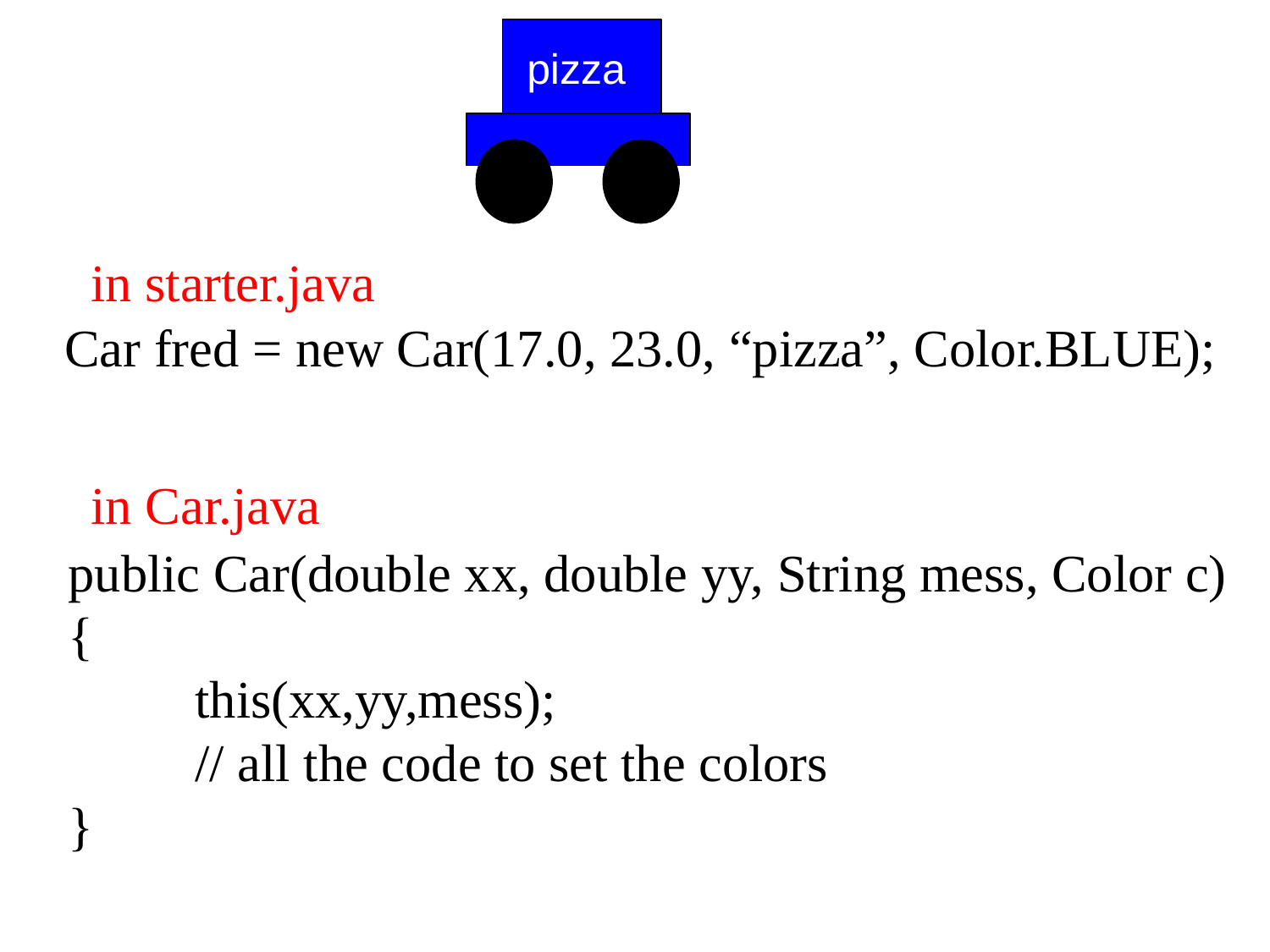

pizza

in starter.java
Car fred = new Car(17.0, 23.0, “pizza”, Color.BLUE);

in Car.java
public Car(double xx, double yy, String mess, Color c)
{
	this(xx,yy,mess);
	// all the code to set the colors
}